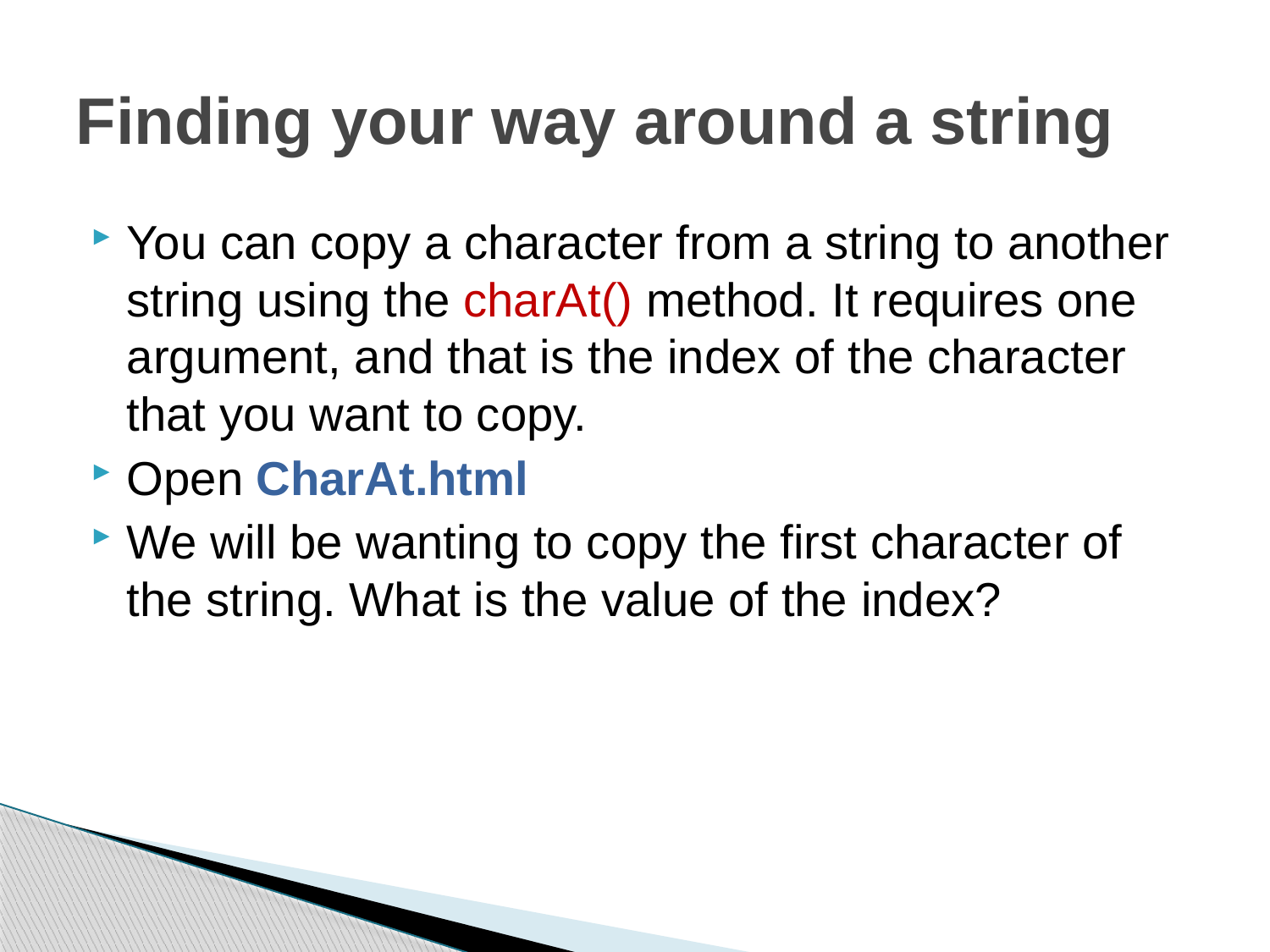

# Finding your way around a string
You can copy a character from a string to another string using the charAt() method. It requires one argument, and that is the index of the character that you want to copy.
Open CharAt.html
We will be wanting to copy the first character of the string. What is the value of the index?